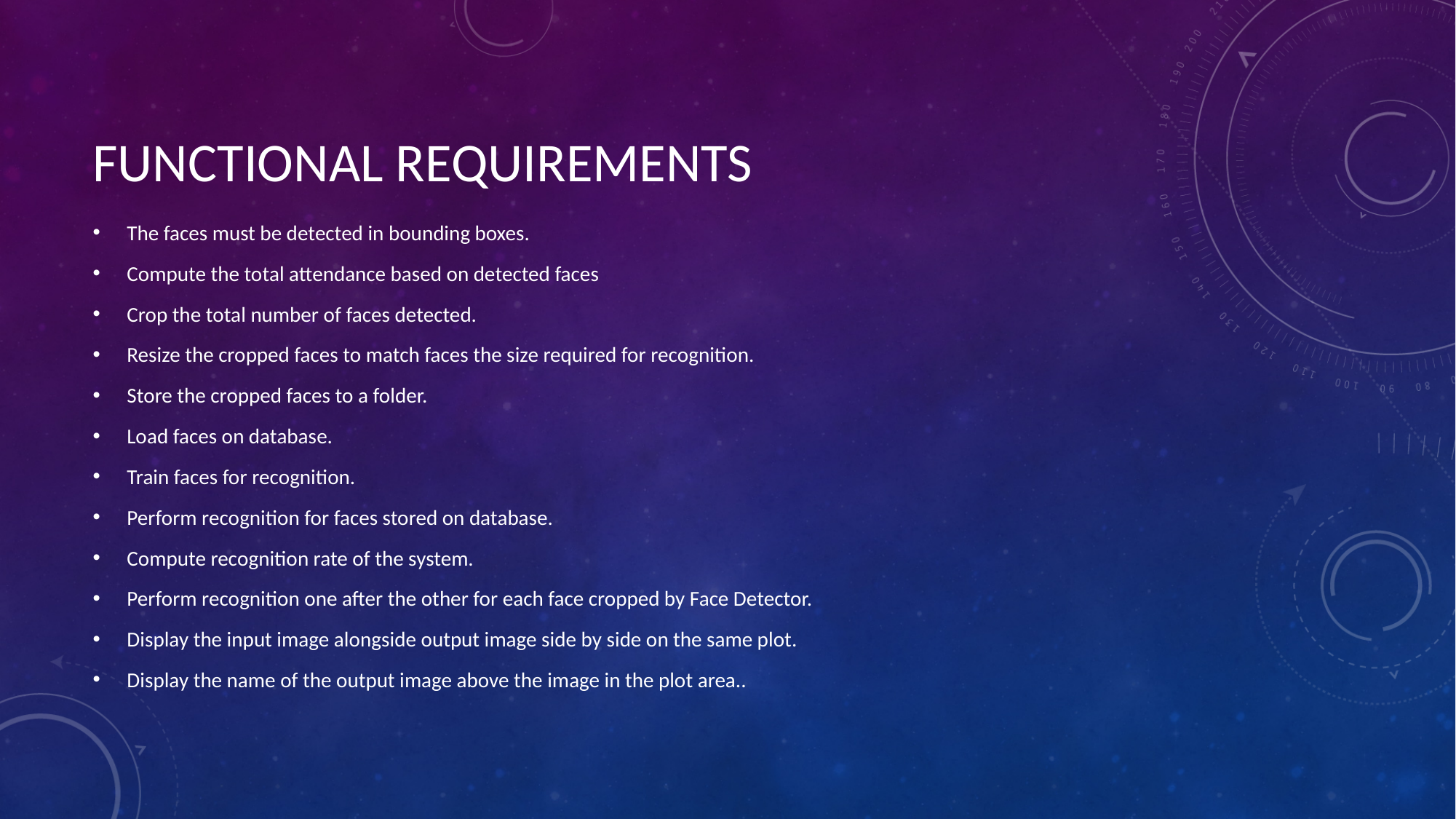

# Functional Requirements
The faces must be detected in bounding boxes.
Compute the total attendance based on detected faces
Crop the total number of faces detected.
Resize the cropped faces to match faces the size required for recognition.
Store the cropped faces to a folder.
Load faces on database.
Train faces for recognition.
Perform recognition for faces stored on database.
Compute recognition rate of the system.
Perform recognition one after the other for each face cropped by Face Detector.
Display the input image alongside output image side by side on the same plot.
Display the name of the output image above the image in the plot area..